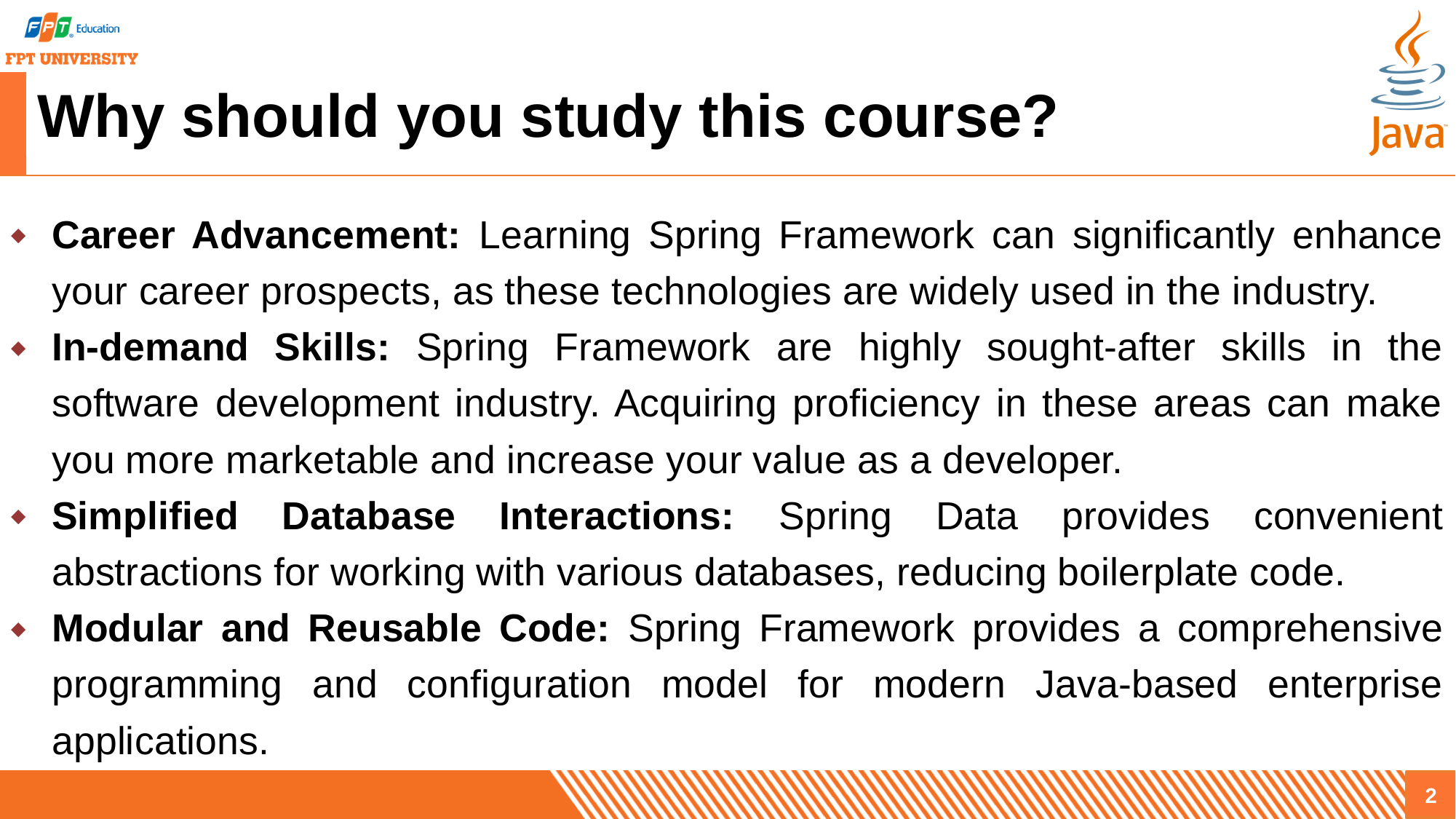

# Why should you study this course?
Career Advancement: Learning Spring Framework can significantly enhance your career prospects, as these technologies are widely used in the industry.
In-demand Skills: Spring Framework are highly sought-after skills in the software development industry. Acquiring proficiency in these areas can make you more marketable and increase your value as a developer.
Simplified Database Interactions: Spring Data provides convenient abstractions for working with various databases, reducing boilerplate code.
Modular and Reusable Code: Spring Framework provides a comprehensive programming and configuration model for modern Java-based enterprise applications.

2